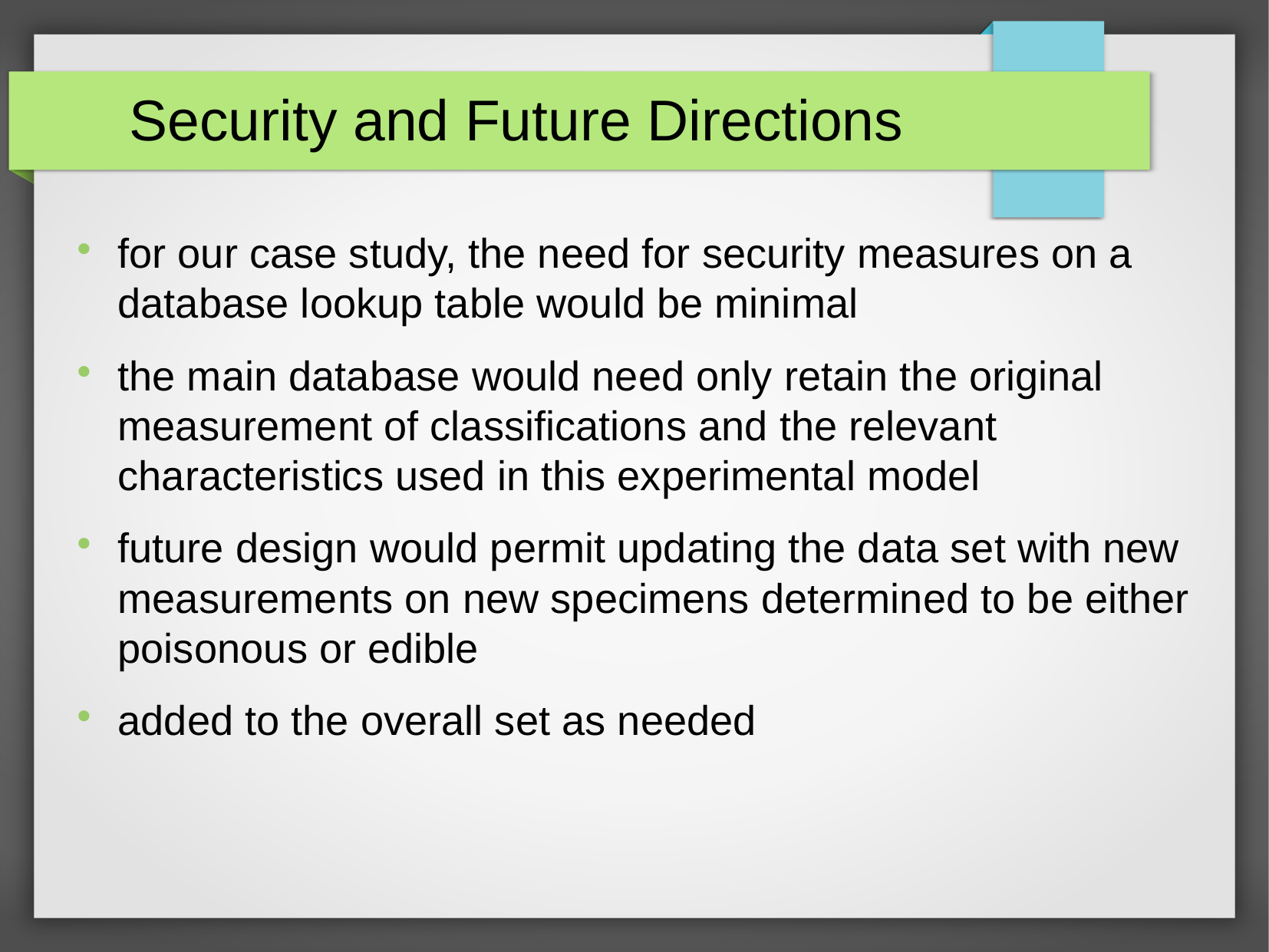

Security and Future Directions
for our case study, the need for security measures on a database lookup table would be minimal
the main database would need only retain the original measurement of classifications and the relevant characteristics used in this experimental model
future design would permit updating the data set with new measurements on new specimens determined to be either poisonous or edible
added to the overall set as needed